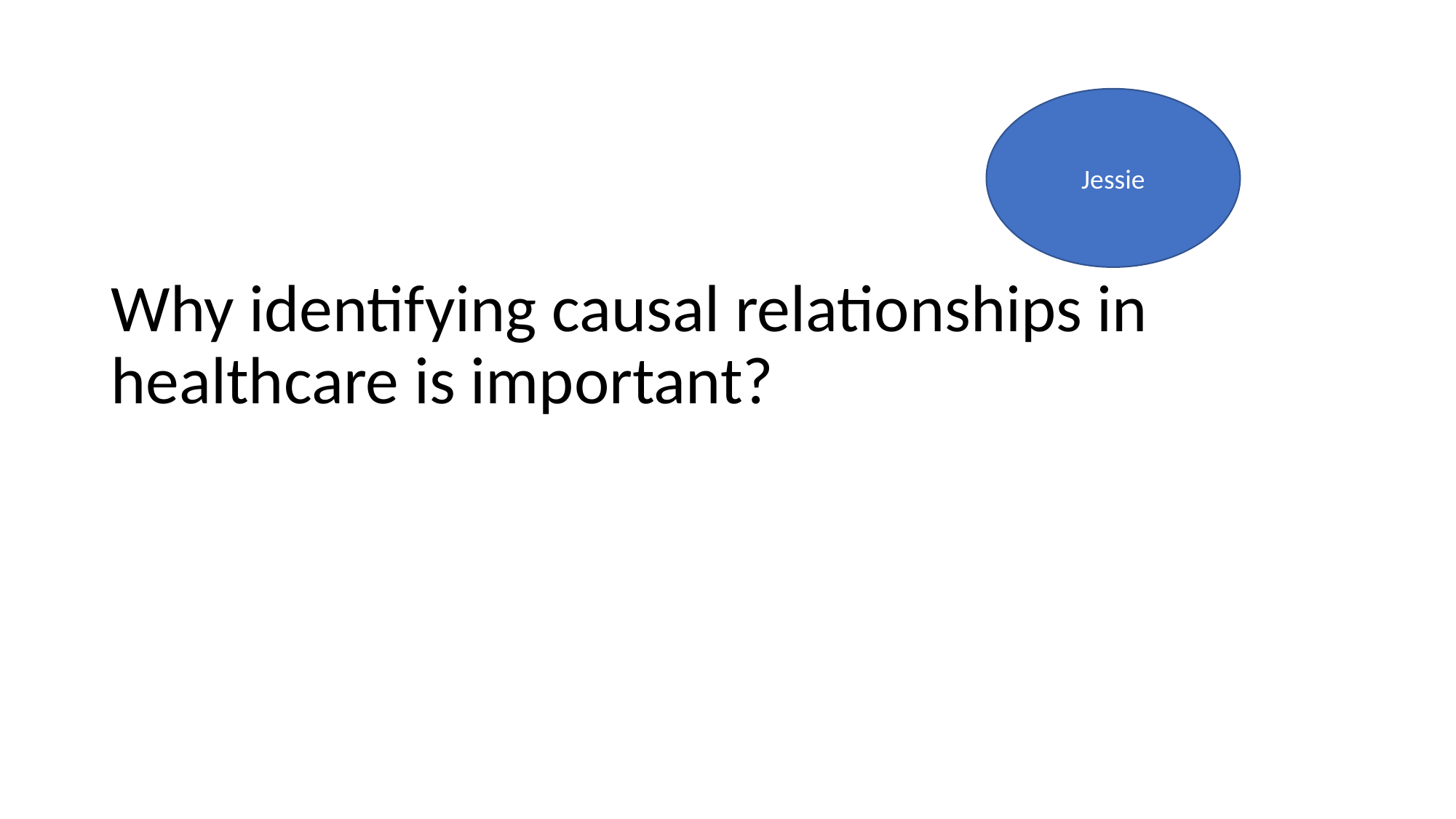

Jessie
# Why identifying causal relationships in healthcare is important?